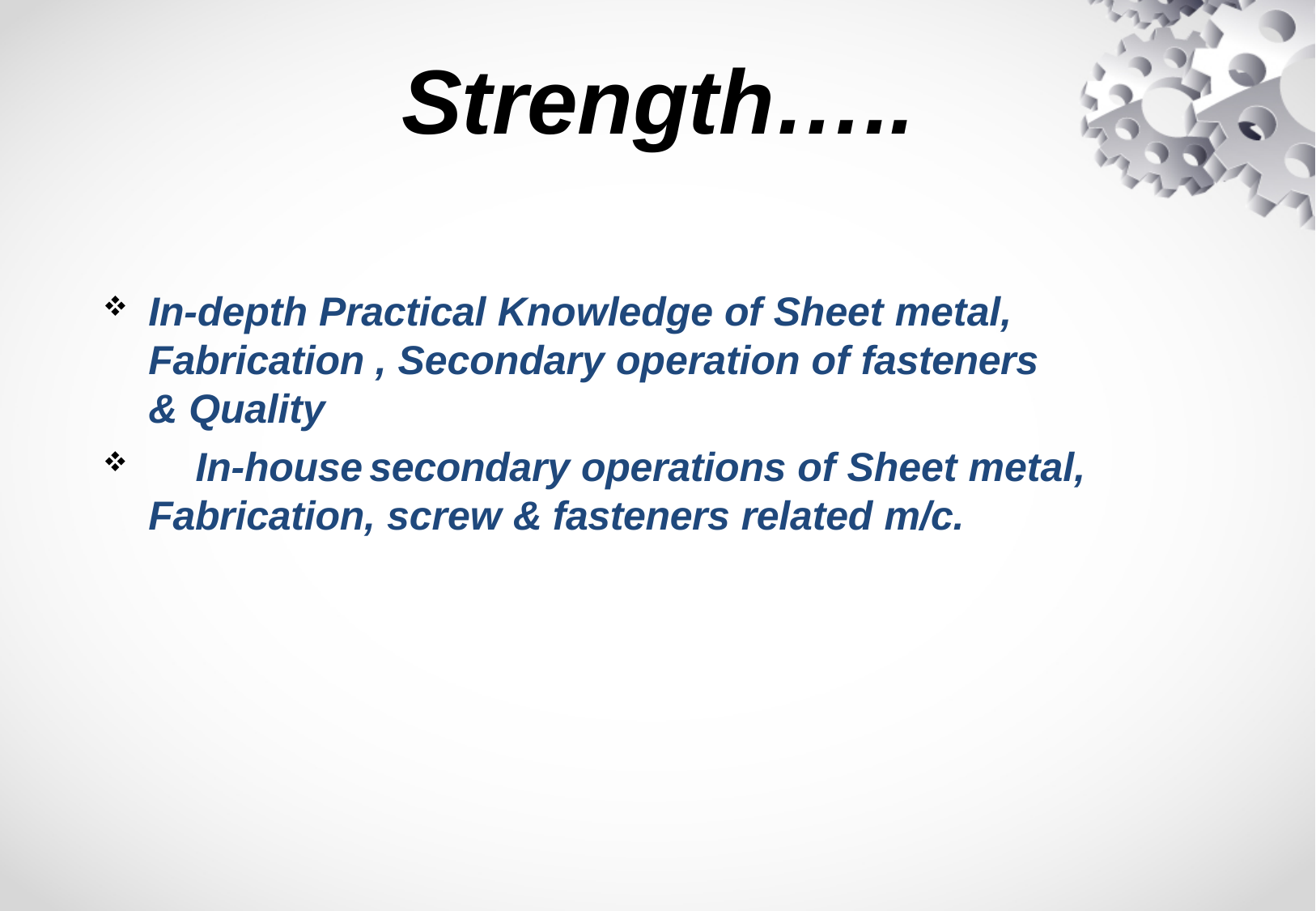

# Strength…..
In-depth Practical Knowledge of Sheet metal, Fabrication , Secondary operation of fasteners & Quality
	In-house	secondary operations of Sheet metal, Fabrication, screw & fasteners related m/c.